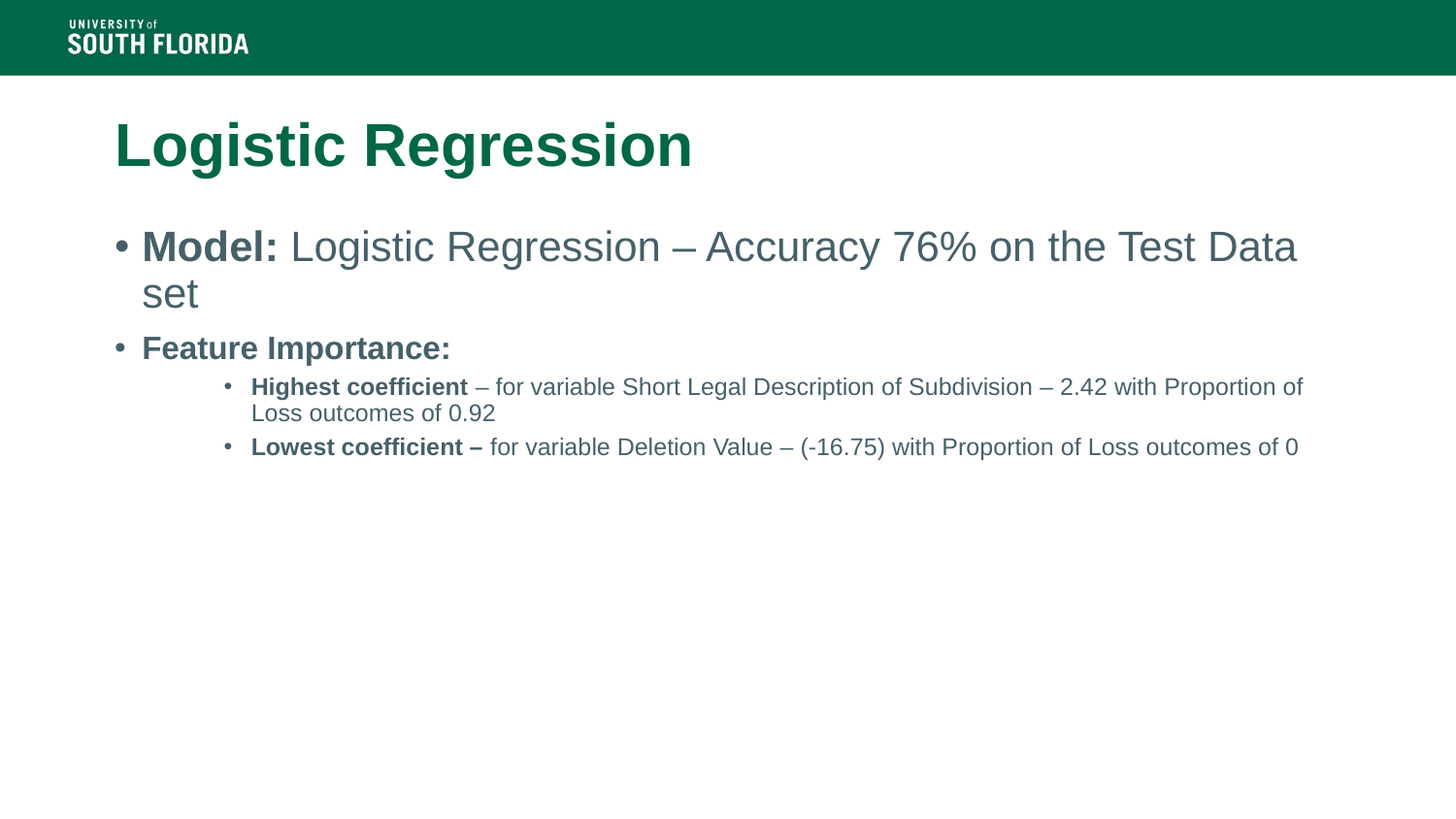

# Logistic Regression
Model: Logistic Regression – Accuracy 76% on the Test Data set
Feature Importance:
Highest coefficient – for variable Short Legal Description of Subdivision – 2.42 with Proportion of Loss outcomes of 0.92
Lowest coefficient – for variable Deletion Value – (-16.75) with Proportion of Loss outcomes of 0